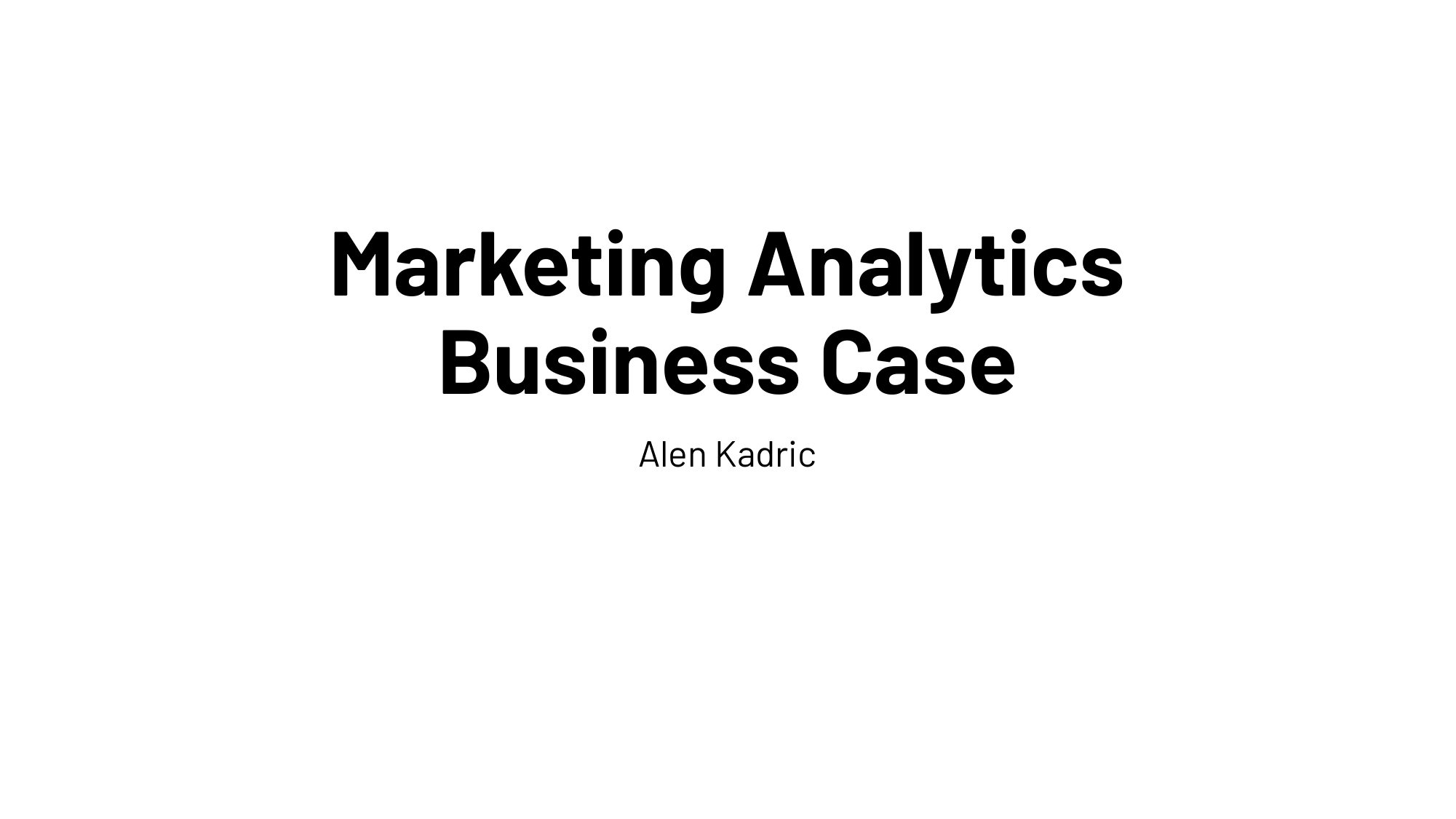

# Marketing Analytics Business Case
Alen Kadric